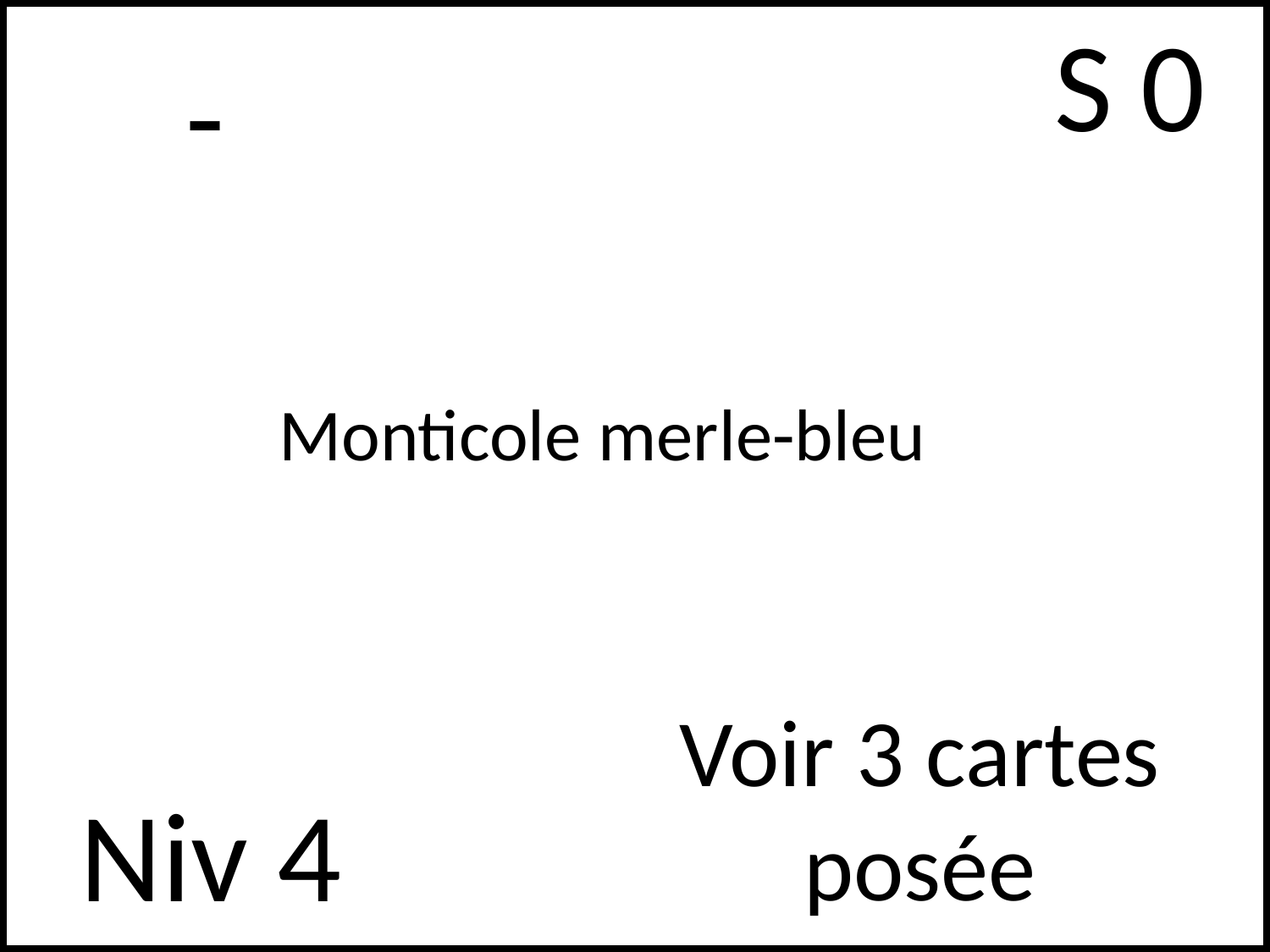

S 0
# -
Monticole merle-bleu
Voir 3 cartes posée
Niv 4